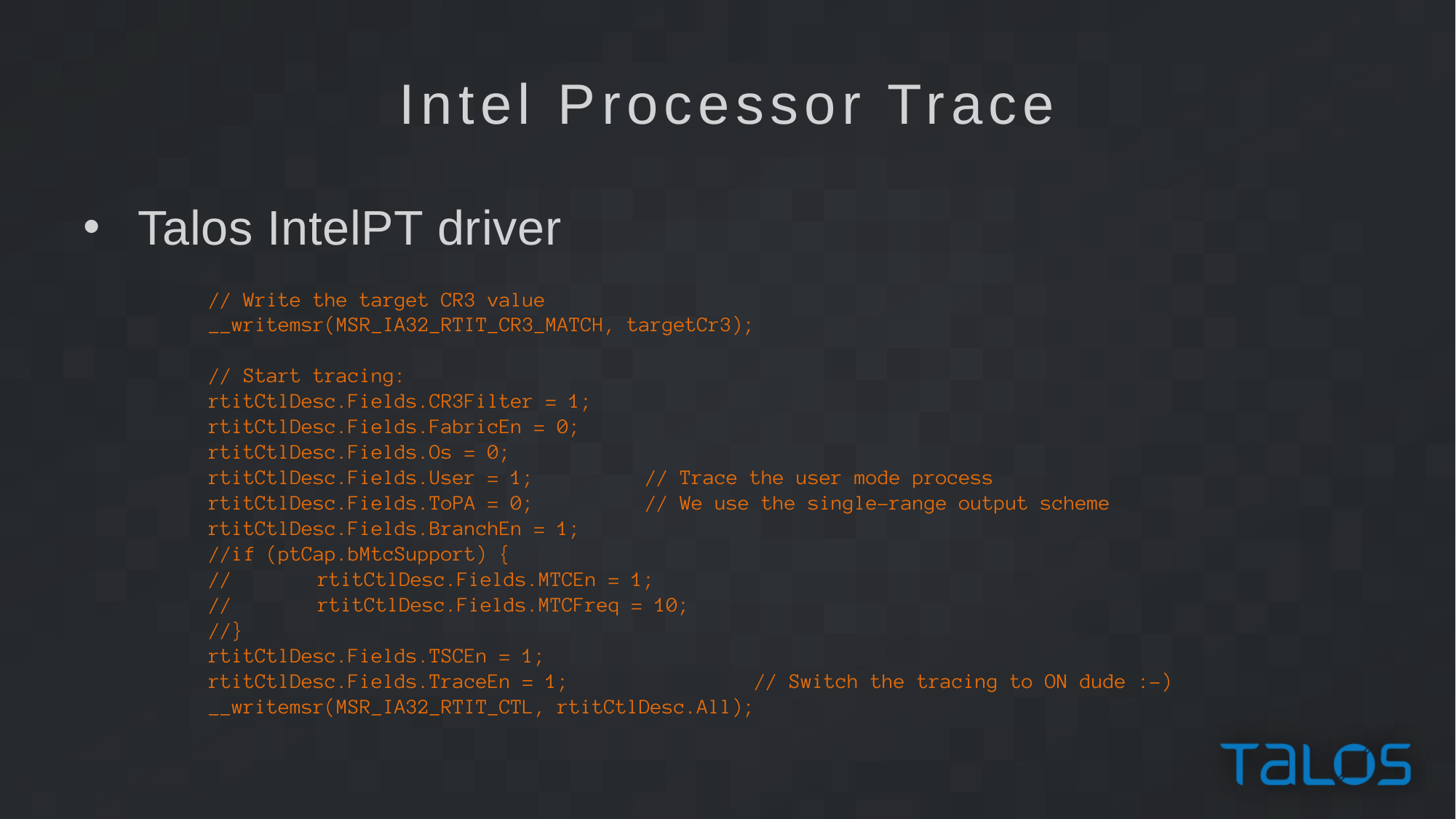

Intel Processor Trace
Talos IntelPT driver

	// Write the target CR3 value
	__writemsr(MSR_IA32_RTIT_CR3_MATCH, targetCr3);

	// Start tracing:
	rtitCtlDesc.Fields.CR3Filter = 1;
	rtitCtlDesc.Fields.FabricEn = 0;
	rtitCtlDesc.Fields.Os = 0;
	rtitCtlDesc.Fields.User = 1;		// Trace the user mode process
	rtitCtlDesc.Fields.ToPA = 0;		// We use the single-range output scheme
	rtitCtlDesc.Fields.BranchEn = 1;
	//if (ptCap.bMtcSupport) {
	//	rtitCtlDesc.Fields.MTCEn = 1;
	//	rtitCtlDesc.Fields.MTCFreq = 10;
	//}
	rtitCtlDesc.Fields.TSCEn = 1;
	rtitCtlDesc.Fields.TraceEn = 1;		// Switch the tracing to ON dude :-)
	__writemsr(MSR_IA32_RTIT_CTL, rtitCtlDesc.All);